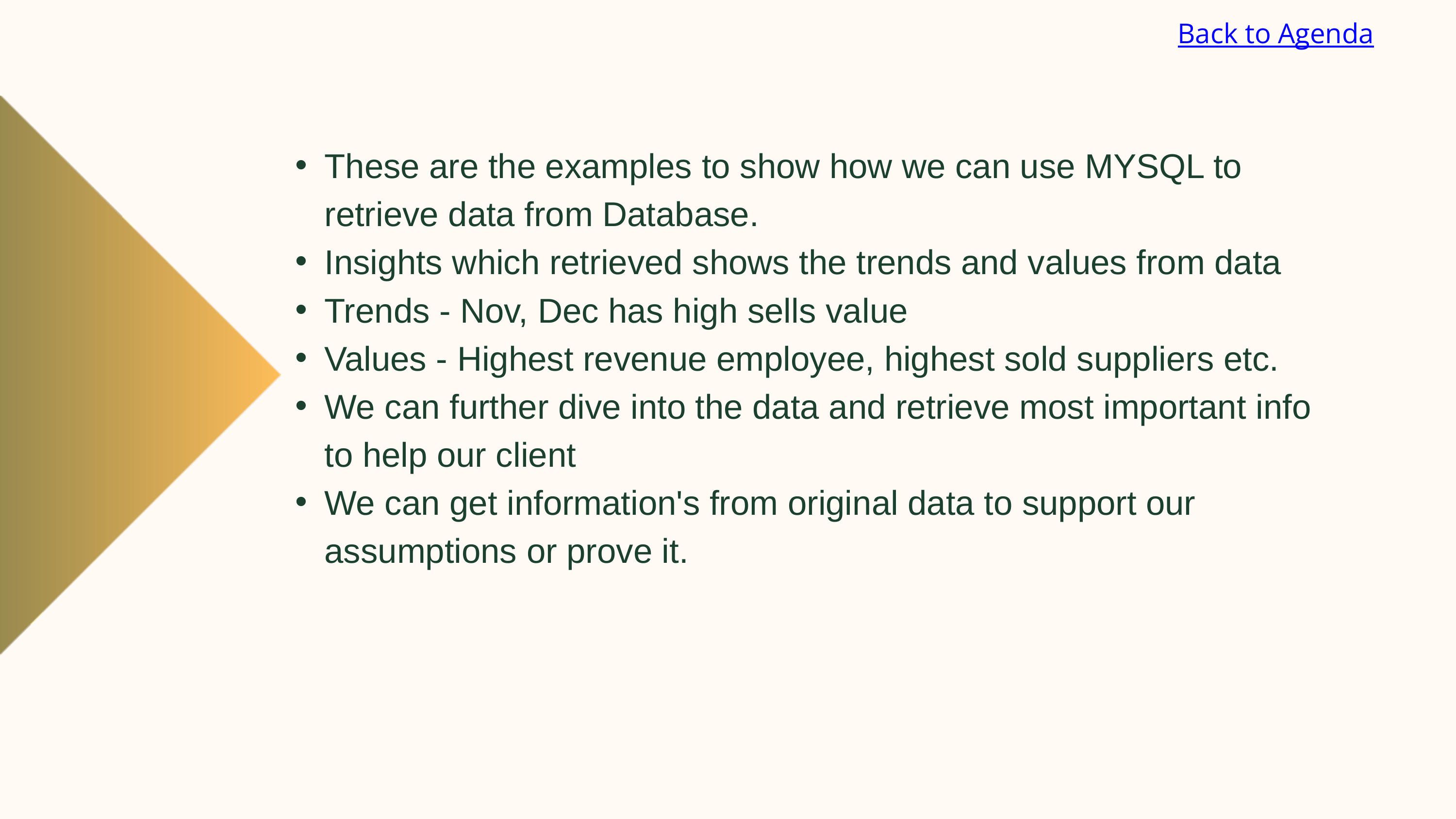

Back to Agenda

These are the examples to show how we can use MYSQL to retrieve data from Database.
Insights which retrieved shows the trends and values from data
Trends - Nov, Dec has high sells value
Values - Highest revenue employee, highest sold suppliers etc.
We can further dive into the data and retrieve most important info to help our client
We can get information's from original data to support our assumptions or prove it.